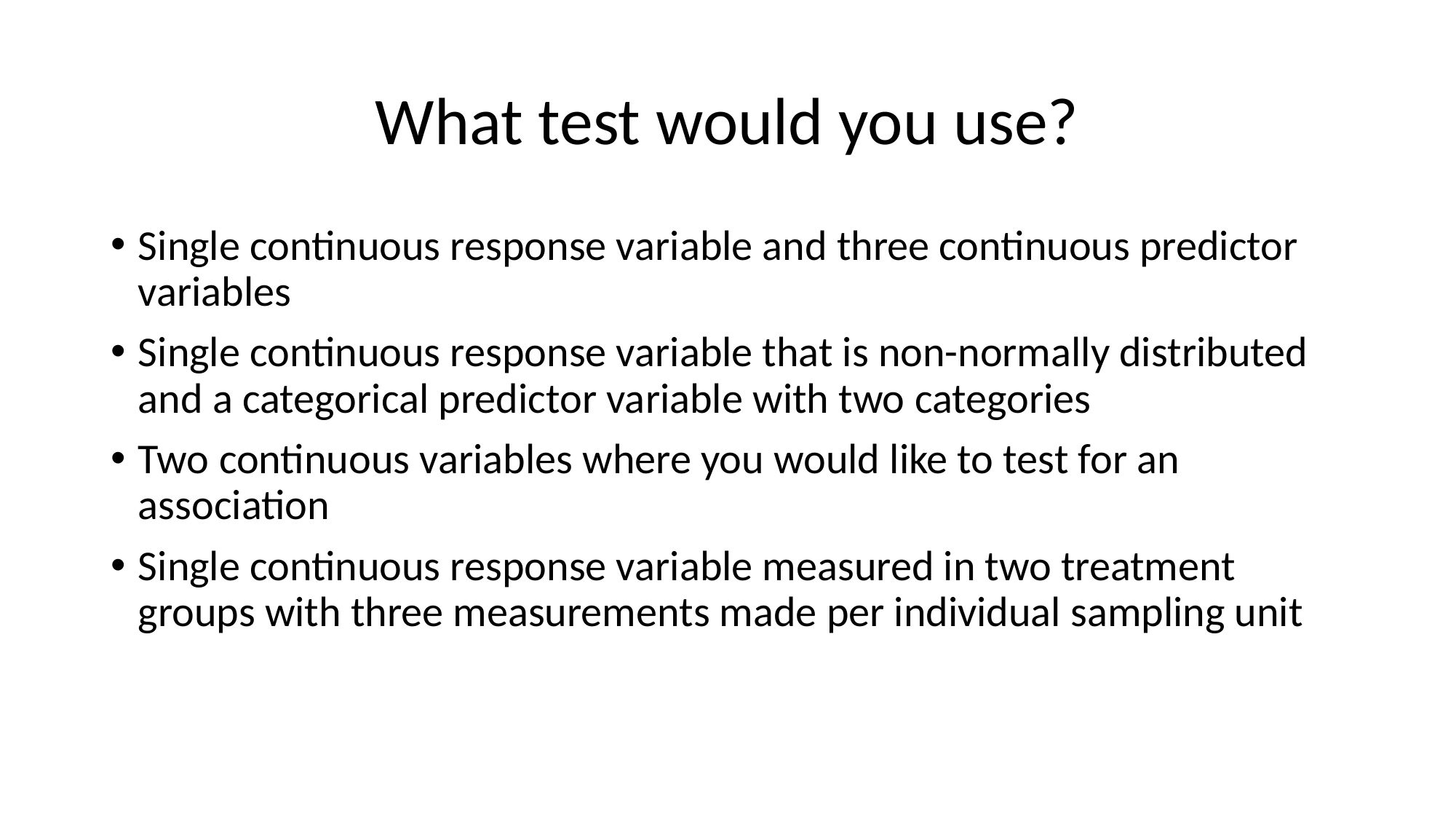

# What test would you use?
Single continuous response variable and three continuous predictor variables
Single continuous response variable that is non-normally distributed and a categorical predictor variable with two categories
Two continuous variables where you would like to test for an association
Single continuous response variable measured in two treatment groups with three measurements made per individual sampling unit